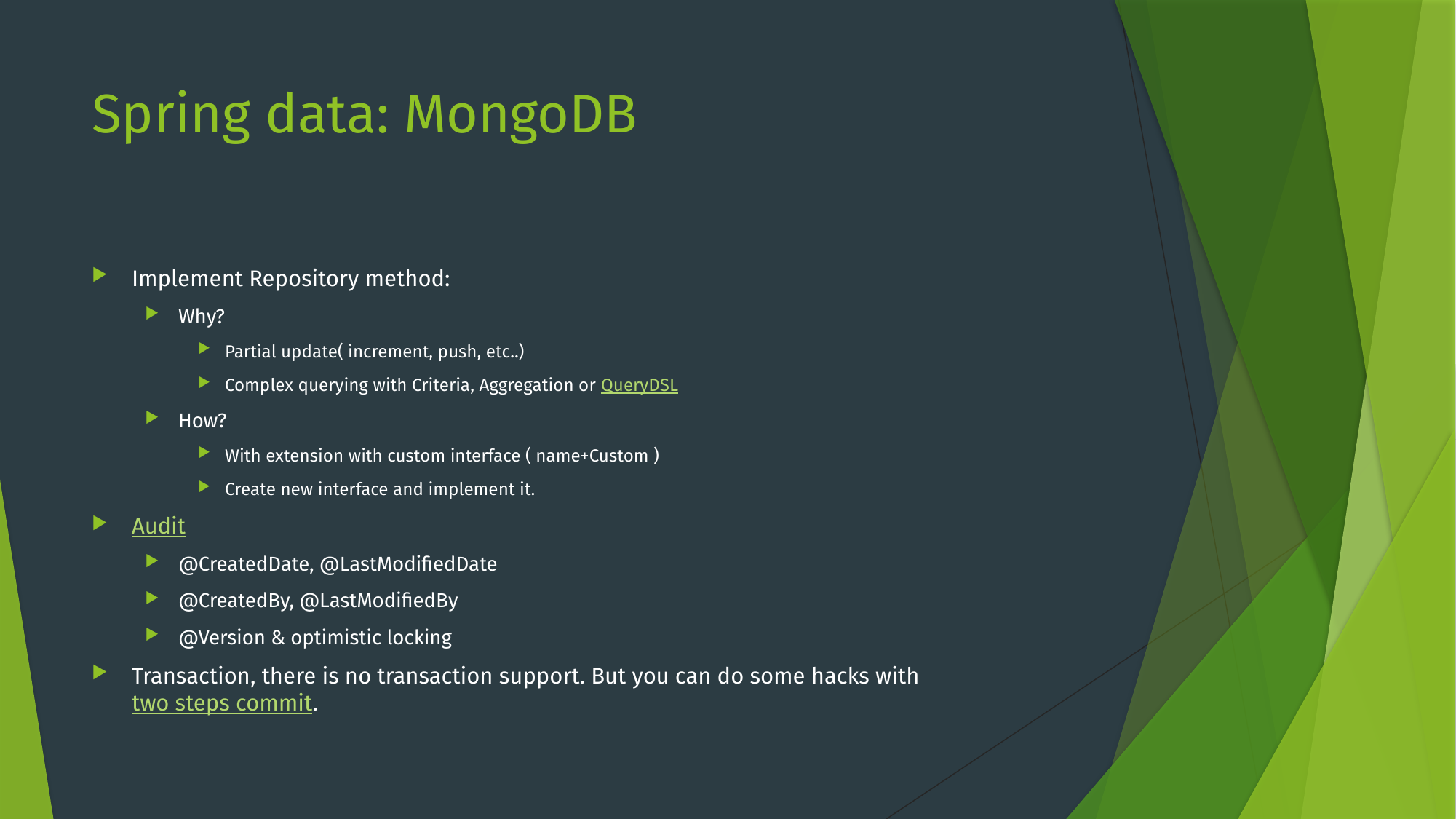

# Spring data: MongoDB
Implement Repository method:
Why?
Partial update( increment, push, etc..)
Complex querying with Criteria, Aggregation or QueryDSL
How?
With extension with custom interface ( name+Custom )
Create new interface and implement it.
Audit
@CreatedDate, @LastModifiedDate
@CreatedBy, @LastModifiedBy
@Version & optimistic locking
Transaction, there is no transaction support. But you can do some hacks with two steps commit.